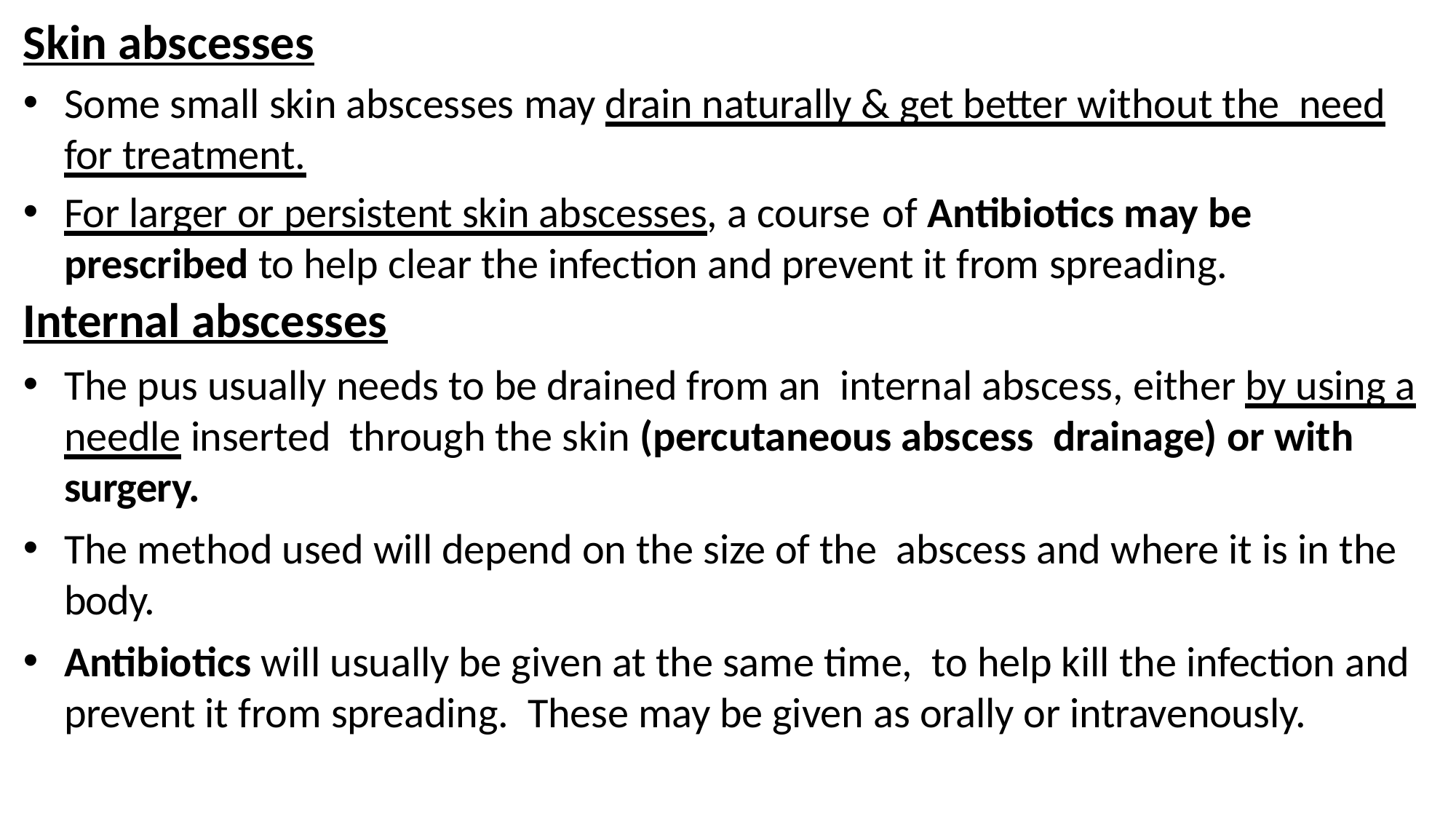

Skin abscesses
Some small skin abscesses may drain naturally & get better without the  need for treatment.
For larger or persistent skin abscesses, a course of Antibiotics may be prescribed to help clear the infection and prevent it from spreading.
Internal abscesses
The pus usually needs to be drained from an  internal abscess, either by using a needle inserted  through the skin (percutaneous abscess  drainage) or with surgery.
The method used will depend on the size of the  abscess and where it is in the body.
Antibiotics will usually be given at the same time,  to help kill the infection and prevent it from spreading.  These may be given as orally or intravenously.